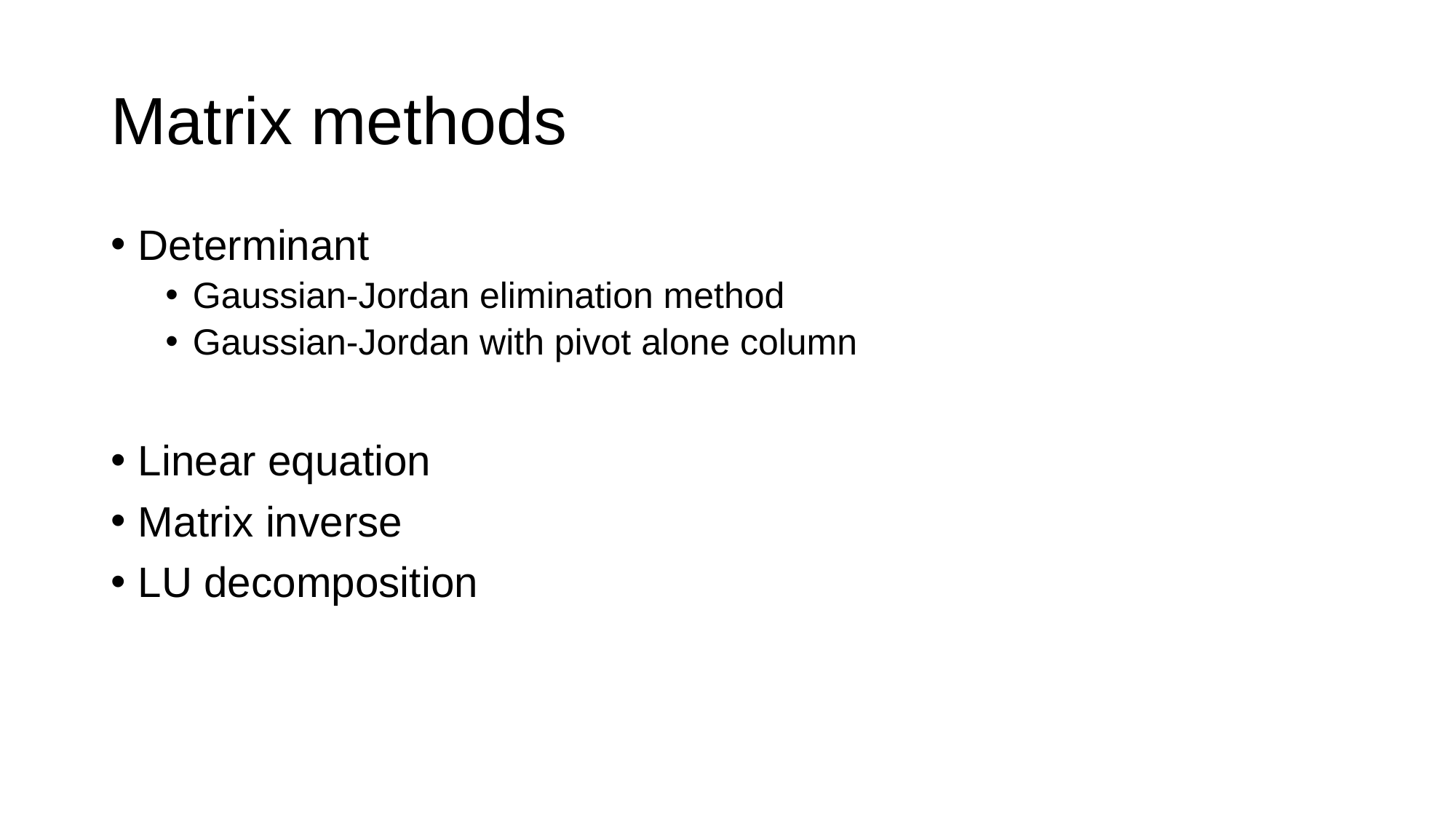

# Matrix methods
Determinant
Gaussian-Jordan elimination method
Gaussian-Jordan with pivot alone column

Linear equation
Matrix inverse
LU decomposition